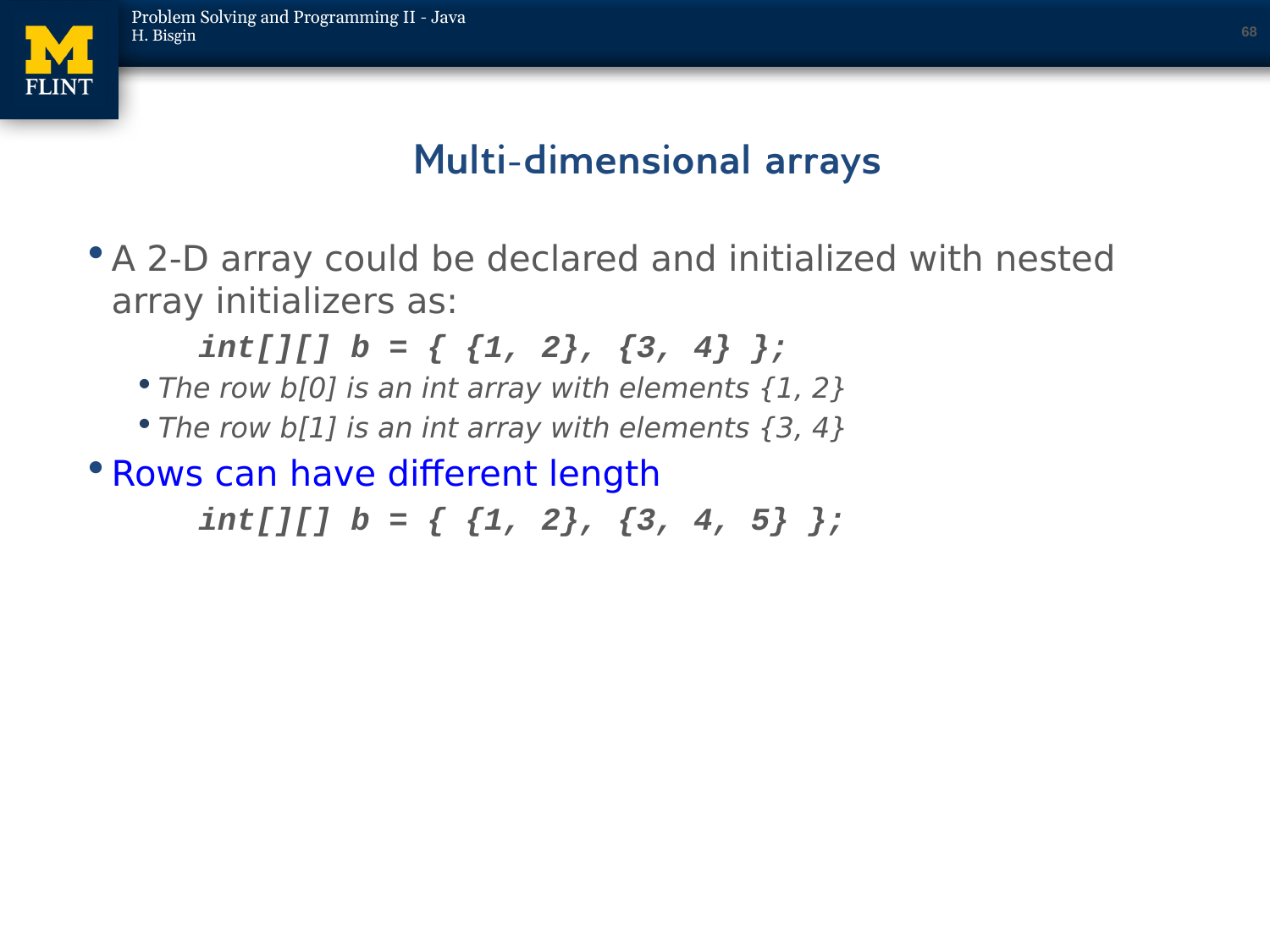

68
# Multi-dimensional arrays
A 2-D array could be declared and initialized with nested array initializers as:
int[][] b = { {1, 2}, {3, 4} };
The row b[0] is an int array with elements {1, 2}
The row b[1] is an int array with elements {3, 4}
Rows can have different length
int[][] b = { {1, 2}, {3, 4, 5} };